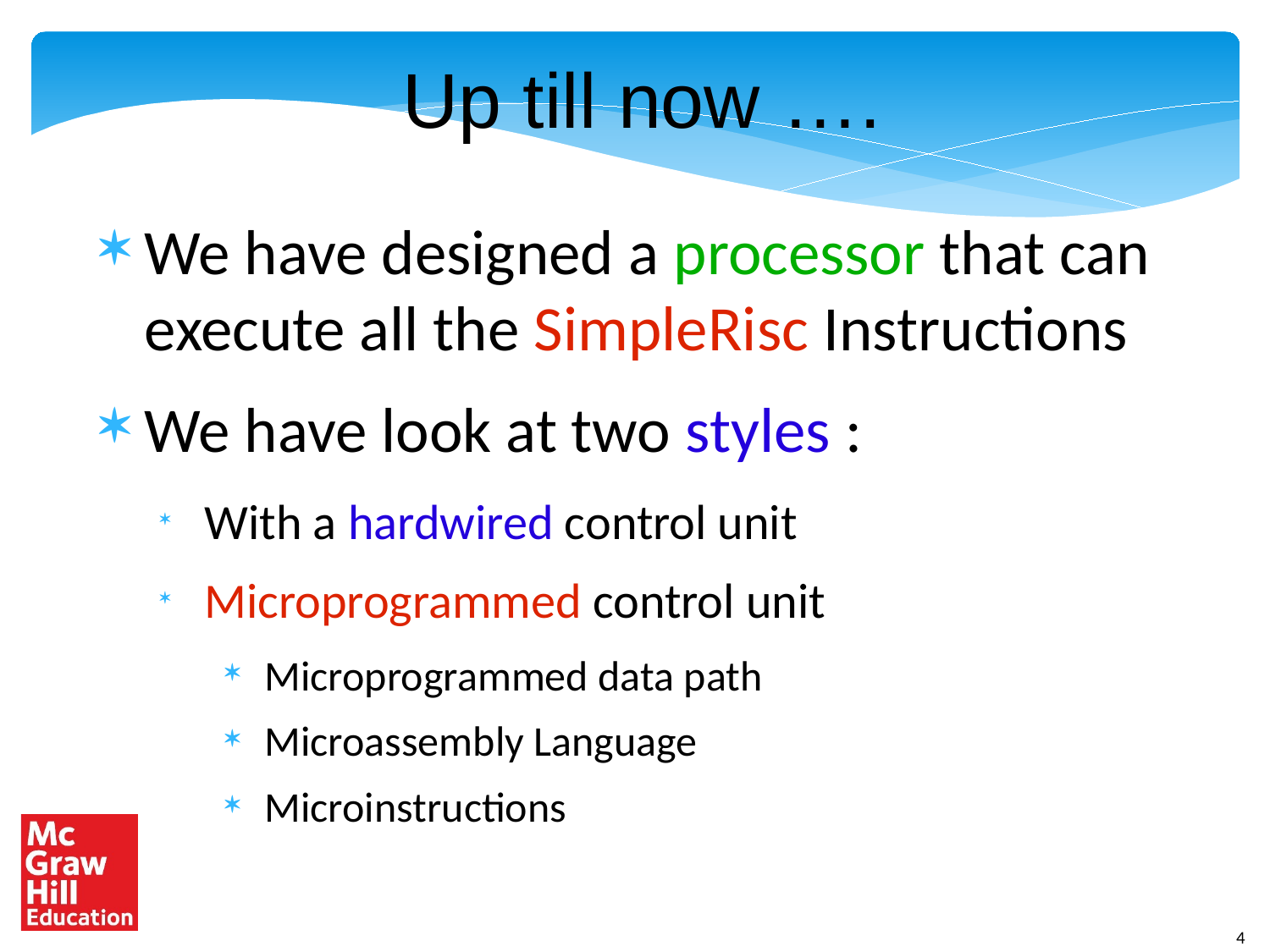

Up till now ….
We have designed a processor that can execute all the SimpleRisc Instructions
We have look at two styles :
With a hardwired control unit
Microprogrammed control unit
Microprogrammed data path
Microassembly Language
Microinstructions